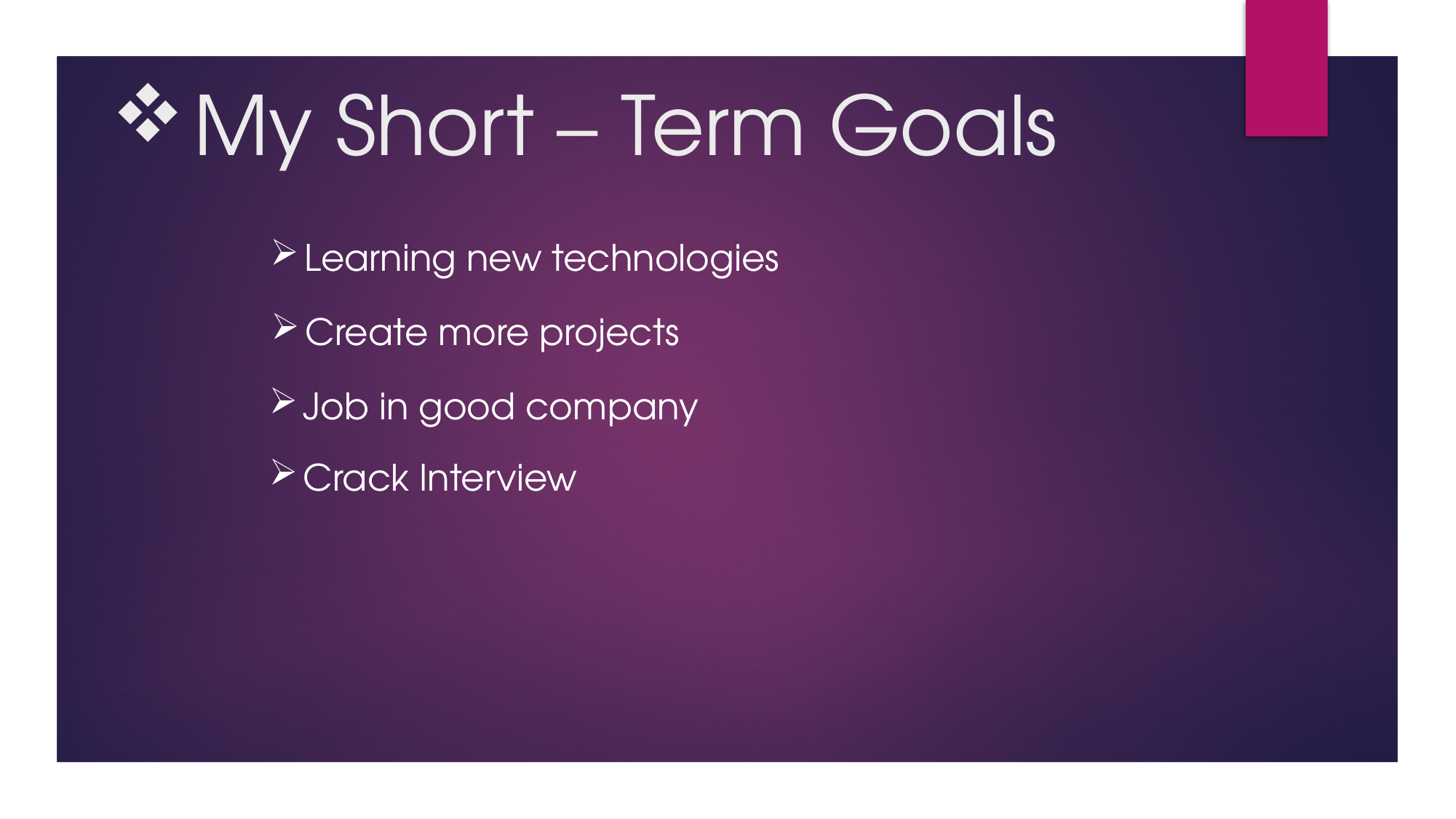

# My Short – Term Goals
Learning new technologies
Create more projects
Job in good company
Crack Interview